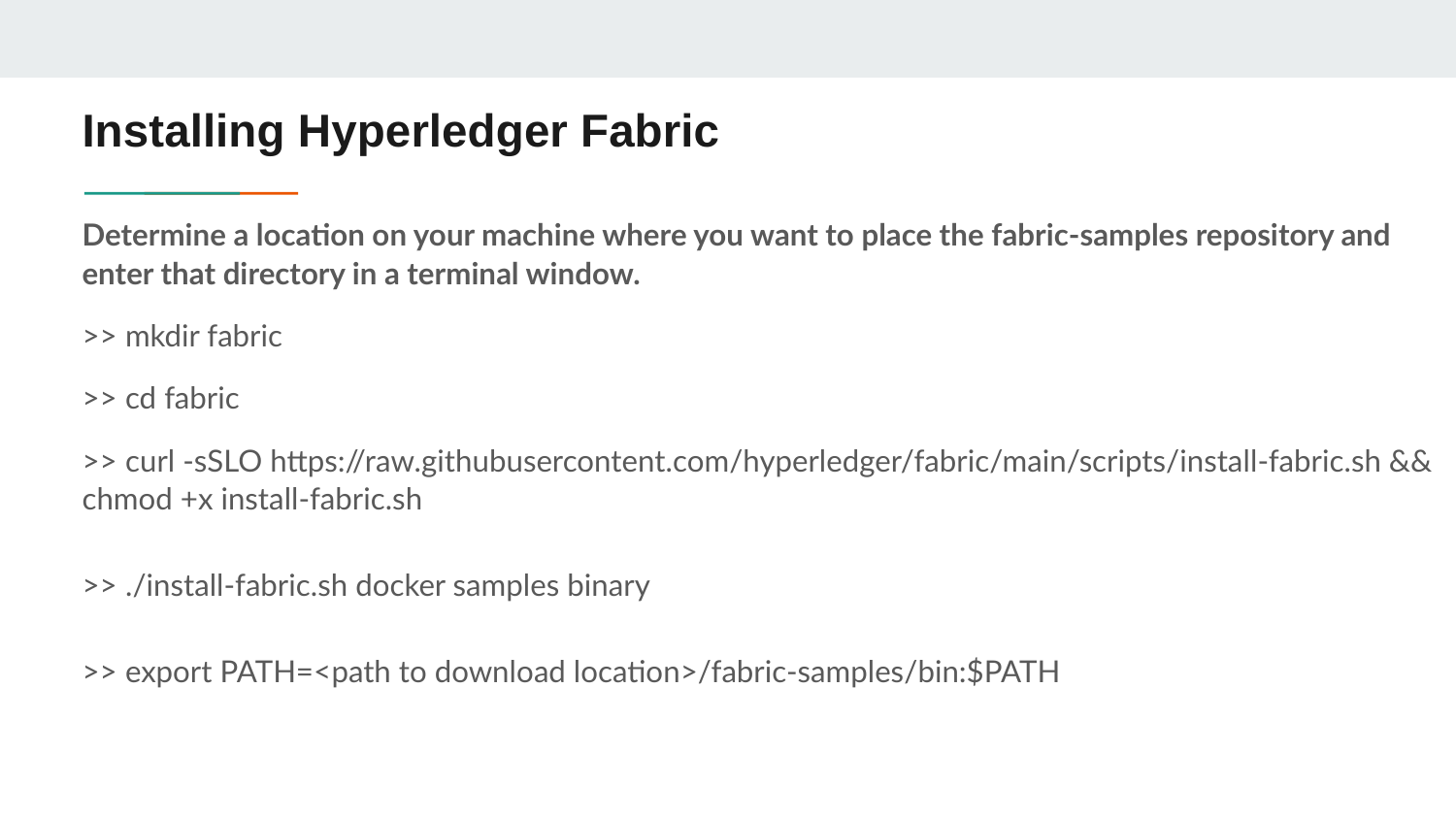

# Installing Hyperledger Fabric
Determine a location on your machine where you want to place the fabric-samples repository and enter that directory in a terminal window.
>> mkdir fabric
>> cd fabric
>> curl -sSLO https://raw.githubusercontent.com/hyperledger/fabric/main/scripts/install-fabric.sh && chmod +x install-fabric.sh
>> ./install-fabric.sh docker samples binary
>> export PATH=<path to download location>/fabric-samples/bin:$PATH